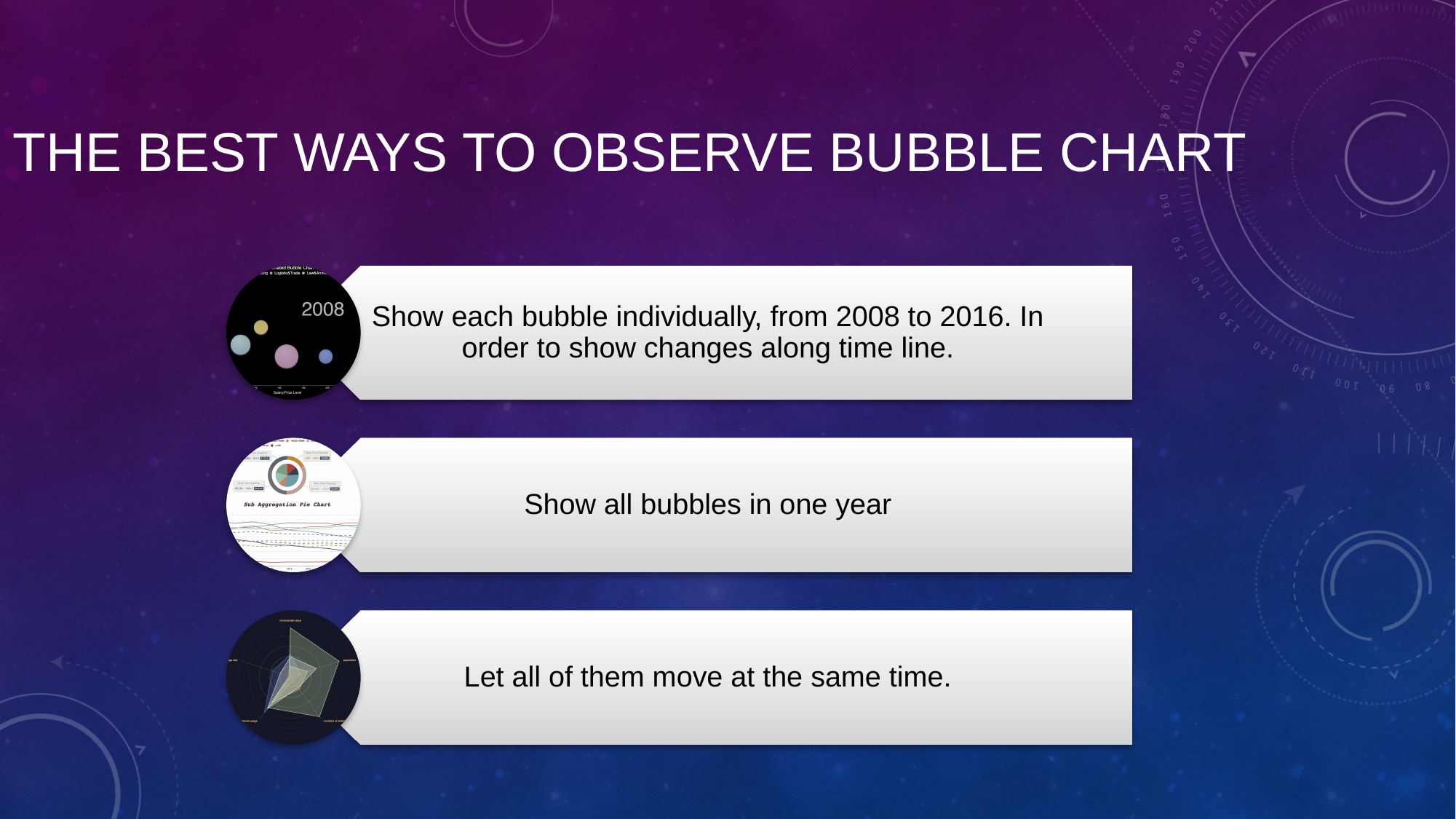

# The best ways to observe bubble chart
Show each bubble individually, from 2008 to 2016. In order to show changes along time line.
Show all bubbles in one year
Let all of them move at the same time.